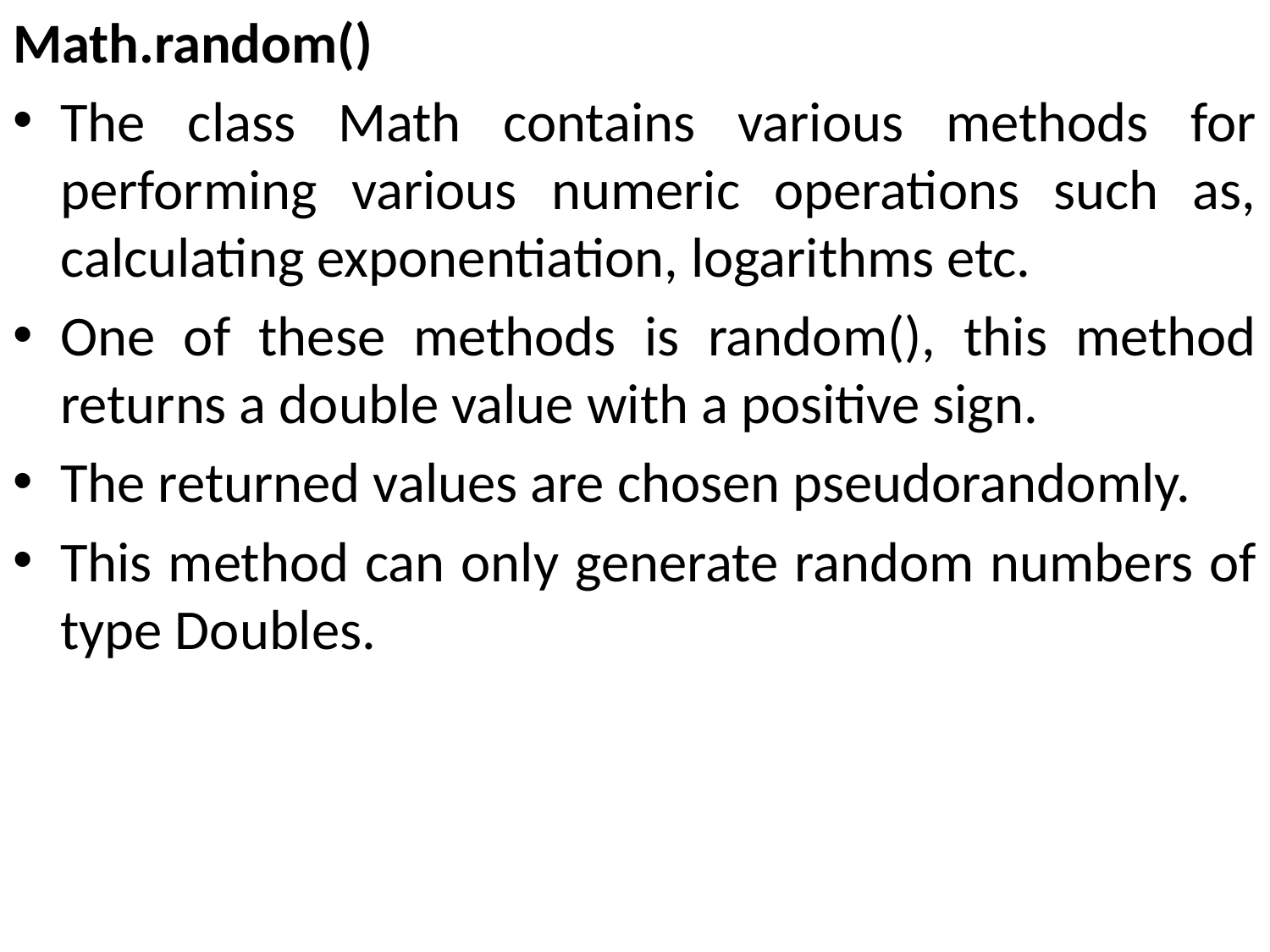

Math.random()
The class Math contains various methods for performing various numeric operations such as, calculating exponentiation, logarithms etc.
One of these methods is random(), this method returns a double value with a positive sign.
The returned values are chosen pseudorandomly.
This method can only generate random numbers of type Doubles.